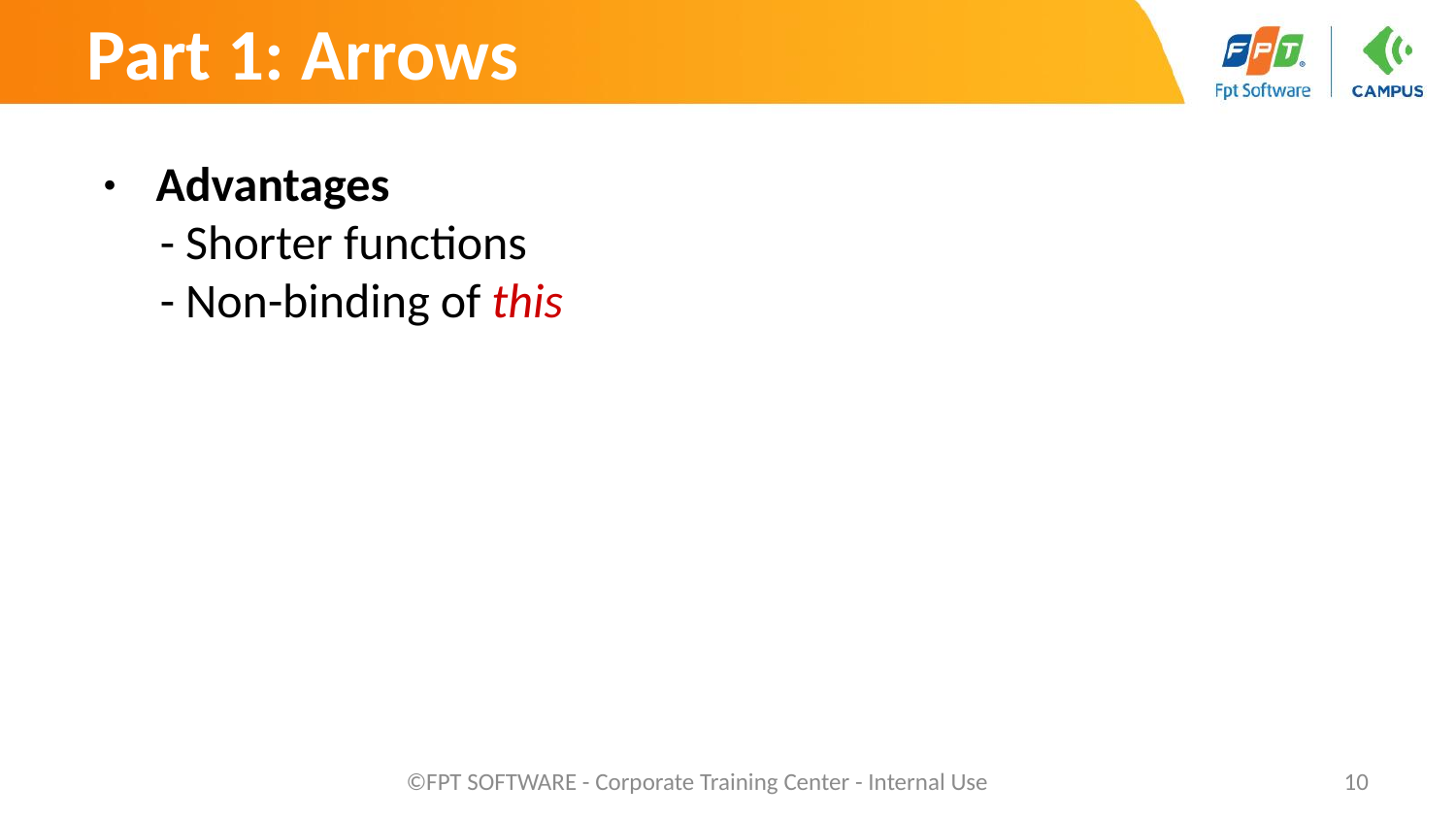

Part 1: Arrows
Advantages
- Shorter functions
- Non-binding of this

©FPT SOFTWARE - Corporate Training Center - Internal Use
10